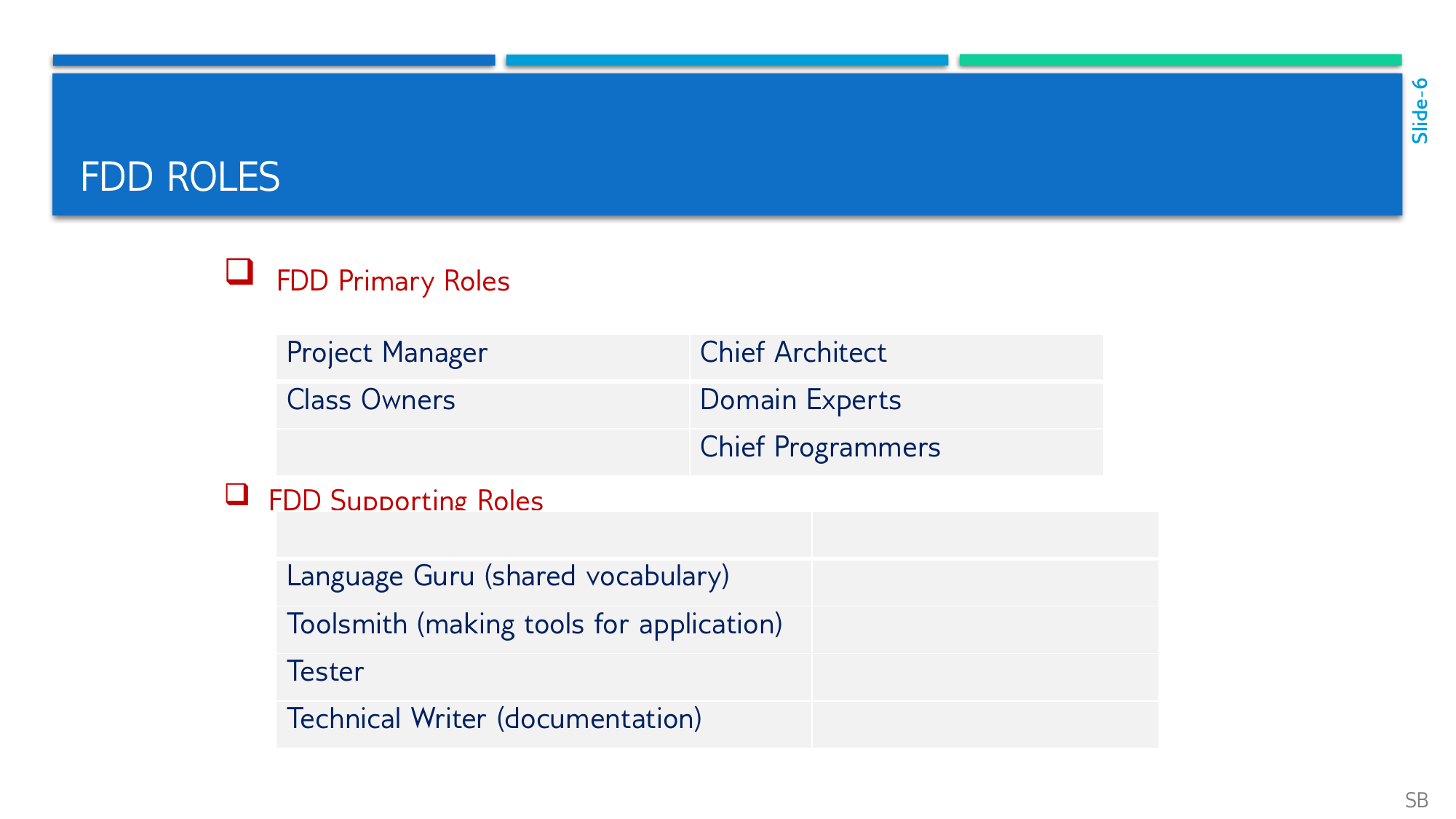

Slide-6
# Fdd roles
  FDD Primary Roles

  FDD Supporting Roles
| Project Manager | Chief Architect |
| --- | --- |
| Class Owners | Domain Experts |
|  | Chief Programmers |
|  |  |
| --- | --- |
| Language Guru (shared vocabulary) |  |
| Toolsmith (making tools for application) |  |
| Tester |  |
| Technical Writer (documentation) |  |
SB